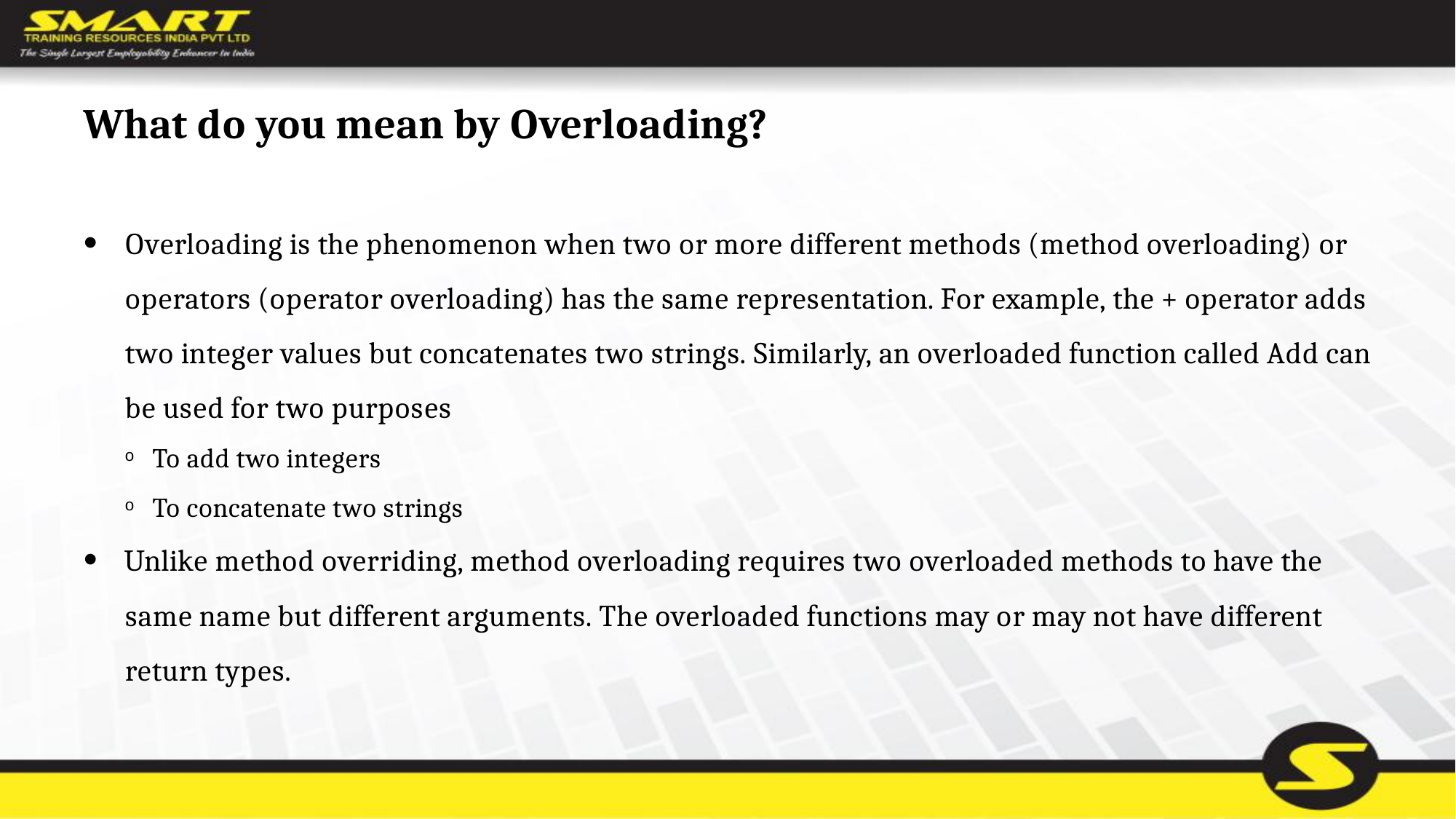

# What do you mean by Overloading?
Overloading is the phenomenon when two or more different methods (method overloading) or operators (operator overloading) has the same representation. For example, the + operator adds two integer values but concatenates two strings. Similarly, an overloaded function called Add can be used for two purposes
To add two integers
To concatenate two strings
Unlike method overriding, method overloading requires two overloaded methods to have the same name but different arguments. The overloaded functions may or may not have different return types.